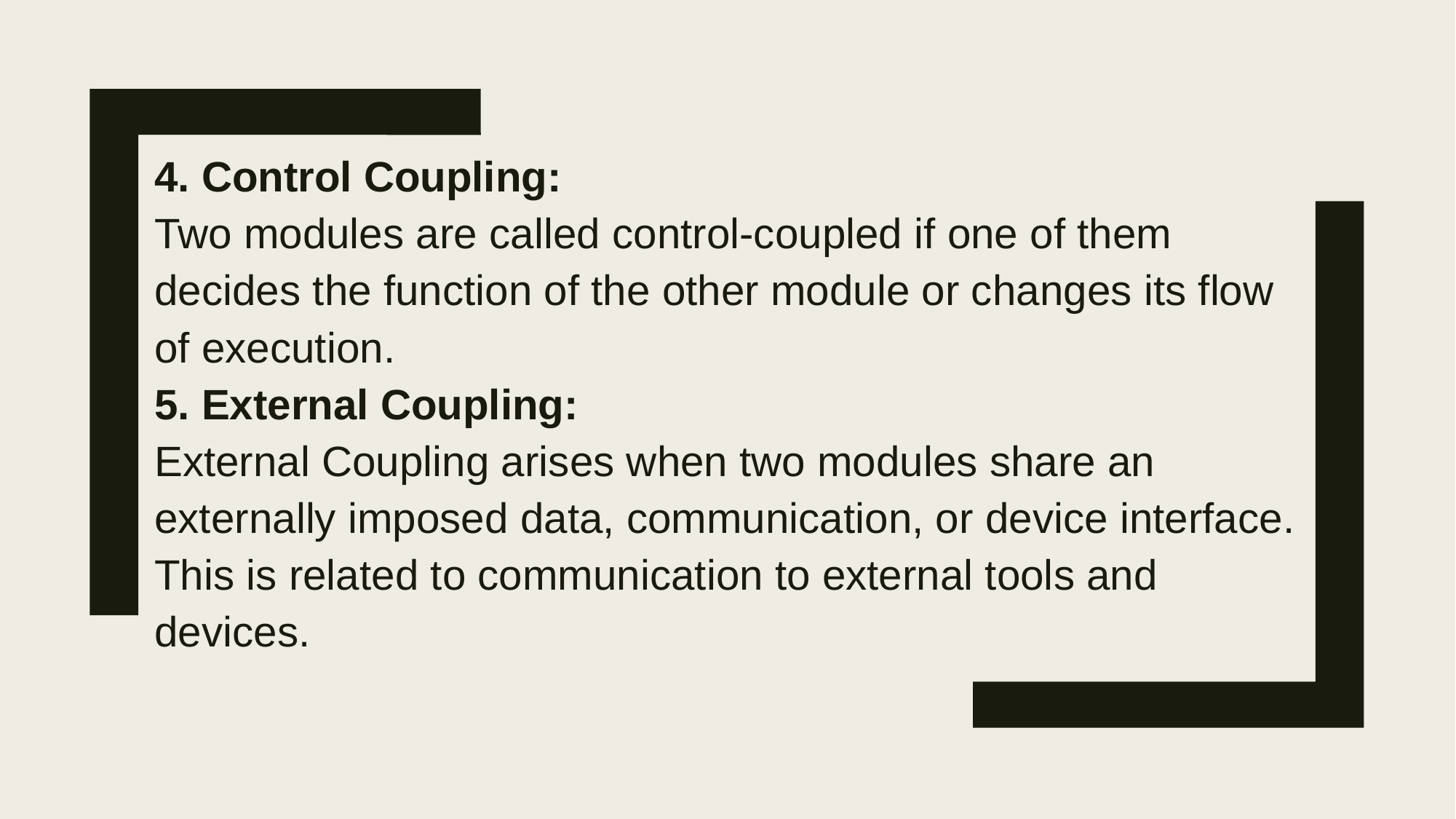

4. Control Coupling:
Two modules are called control-coupled if one of them decides the function of the other module or changes its flow of execution.
5. External Coupling:
External Coupling arises when two modules share an externally imposed data, communication, or device interface. This is related to communication to external tools and devices.